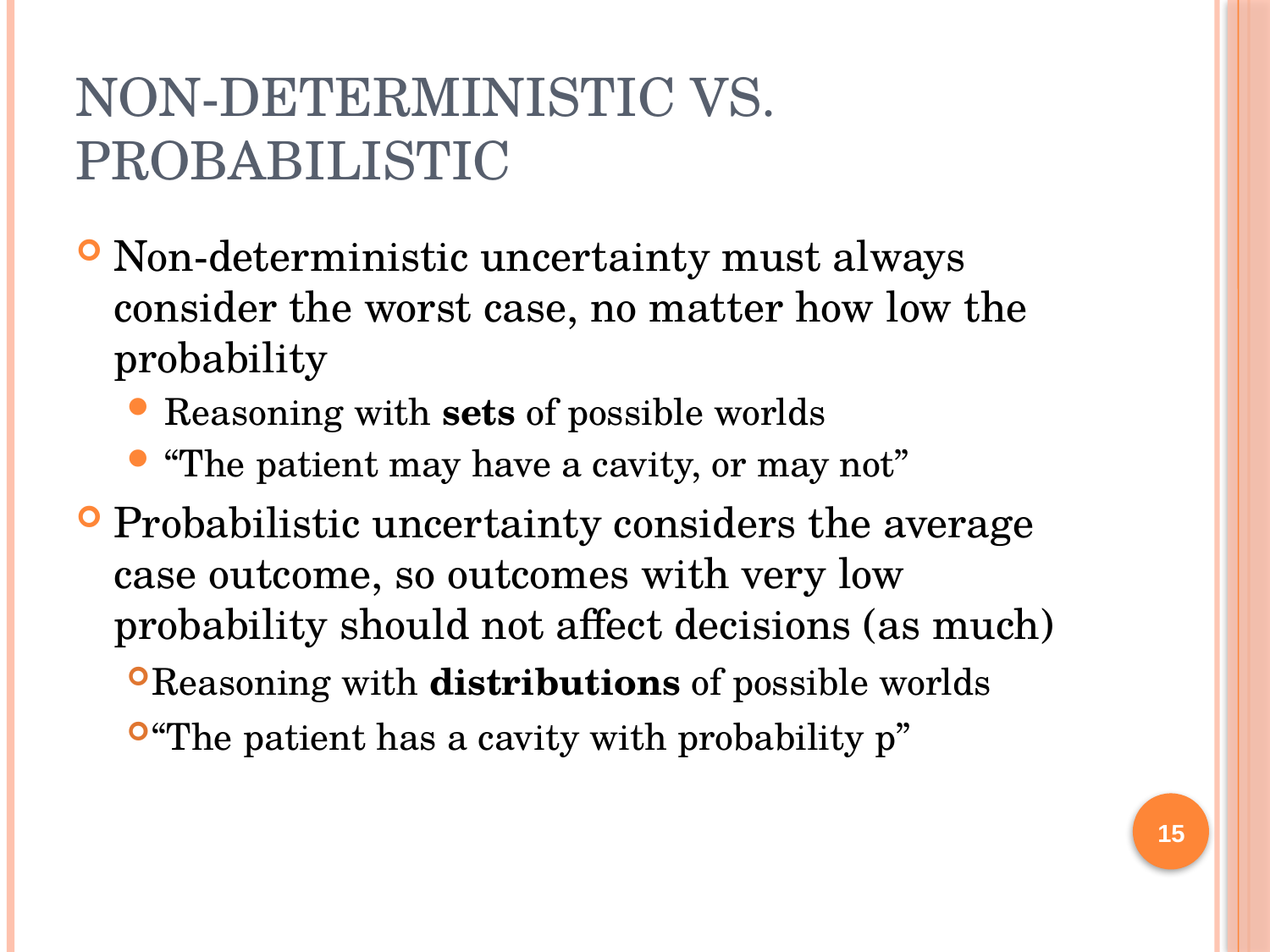

# Non-deterministic vs. Probabilistic
Non-deterministic uncertainty must always consider the worst case, no matter how low the probability
Reasoning with sets of possible worlds
“The patient may have a cavity, or may not”
Probabilistic uncertainty considers the average case outcome, so outcomes with very low probability should not affect decisions (as much)
Reasoning with distributions of possible worlds
“The patient has a cavity with probability p”

15